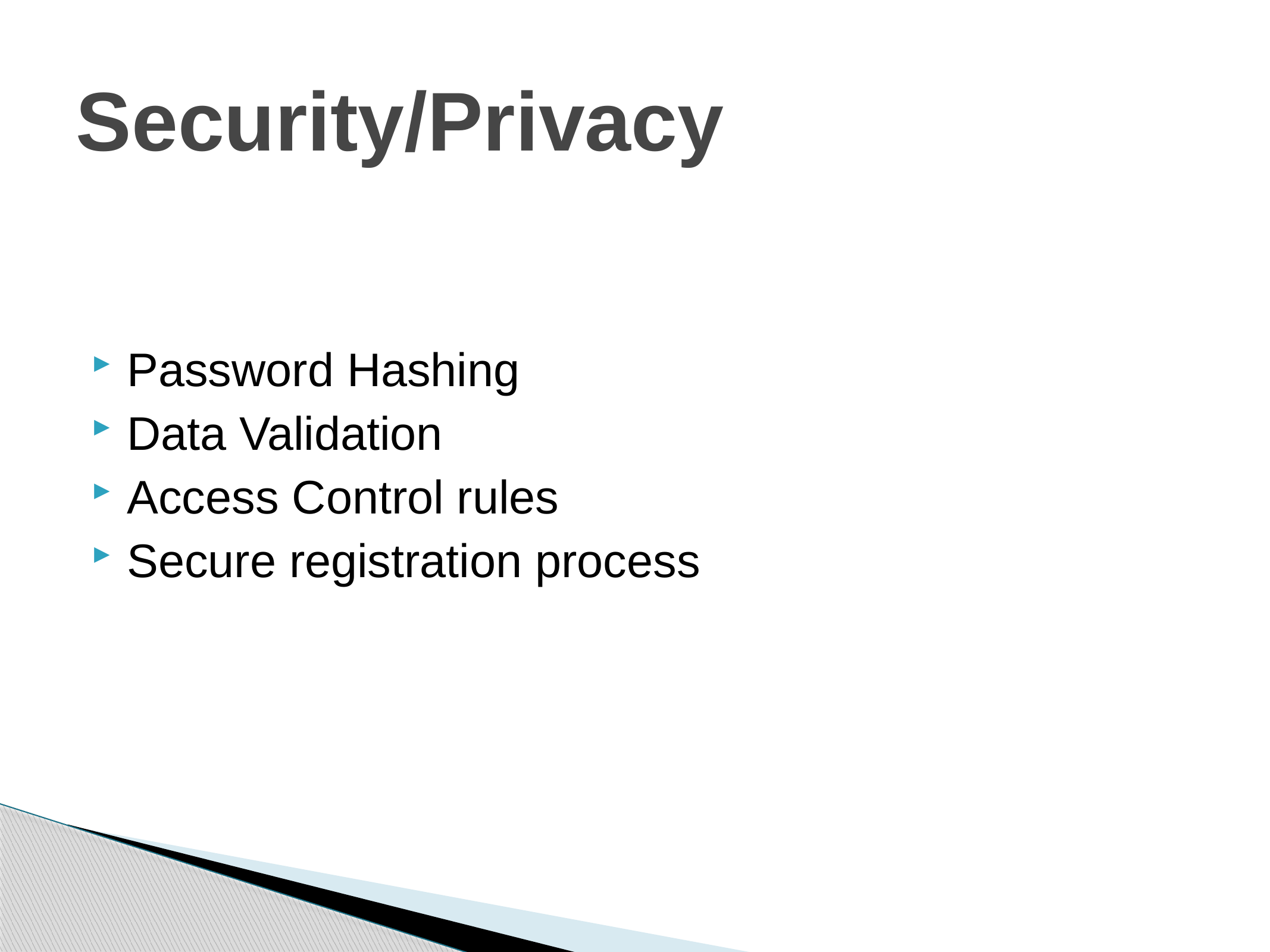

# Security/Privacy

Password Hashing
Data Validation
Access Control rules
Secure registration process